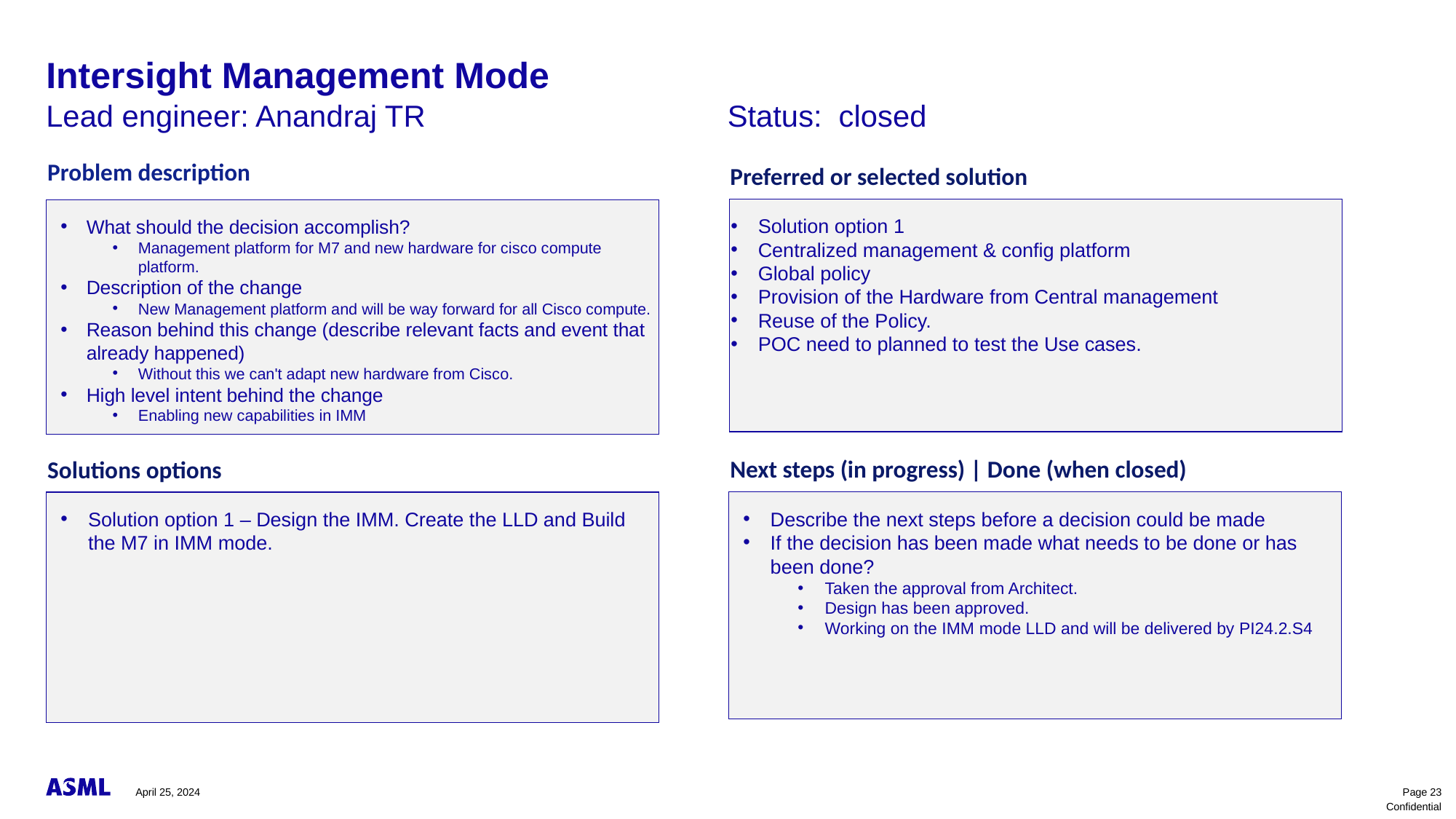

# Intersight Management Mode
Lead engineer: Anandraj TR
Status:  closed
Problem description
Preferred or selected solution
Solution option 1
Centralized management & config platform
Global policy
Provision of the Hardware from Central management
Reuse of the Policy.
POC need to planned to test the Use cases.

What should the decision accomplish?
Management platform for M7 and new hardware for cisco compute platform.
Description of the change
New Management platform and will be way forward for all Cisco compute.
Reason behind this change (describe relevant facts and event that already happened)
Without this we can't adapt new hardware from Cisco.
High level intent behind the change
Enabling new capabilities in IMM

Next steps (in progress) | Done (when closed)
Solutions options
Solution option 1 – Design the IMM. Create the LLD and Build the M7 in IMM mode.

Describe the next steps before a decision could be made
If the decision has been made what needs to be done or has been done?
Taken the approval from Architect.
Design has been approved.
Working on the IMM mode LLD and will be delivered by PI24.2.S4

April 25, 2024
Page 23